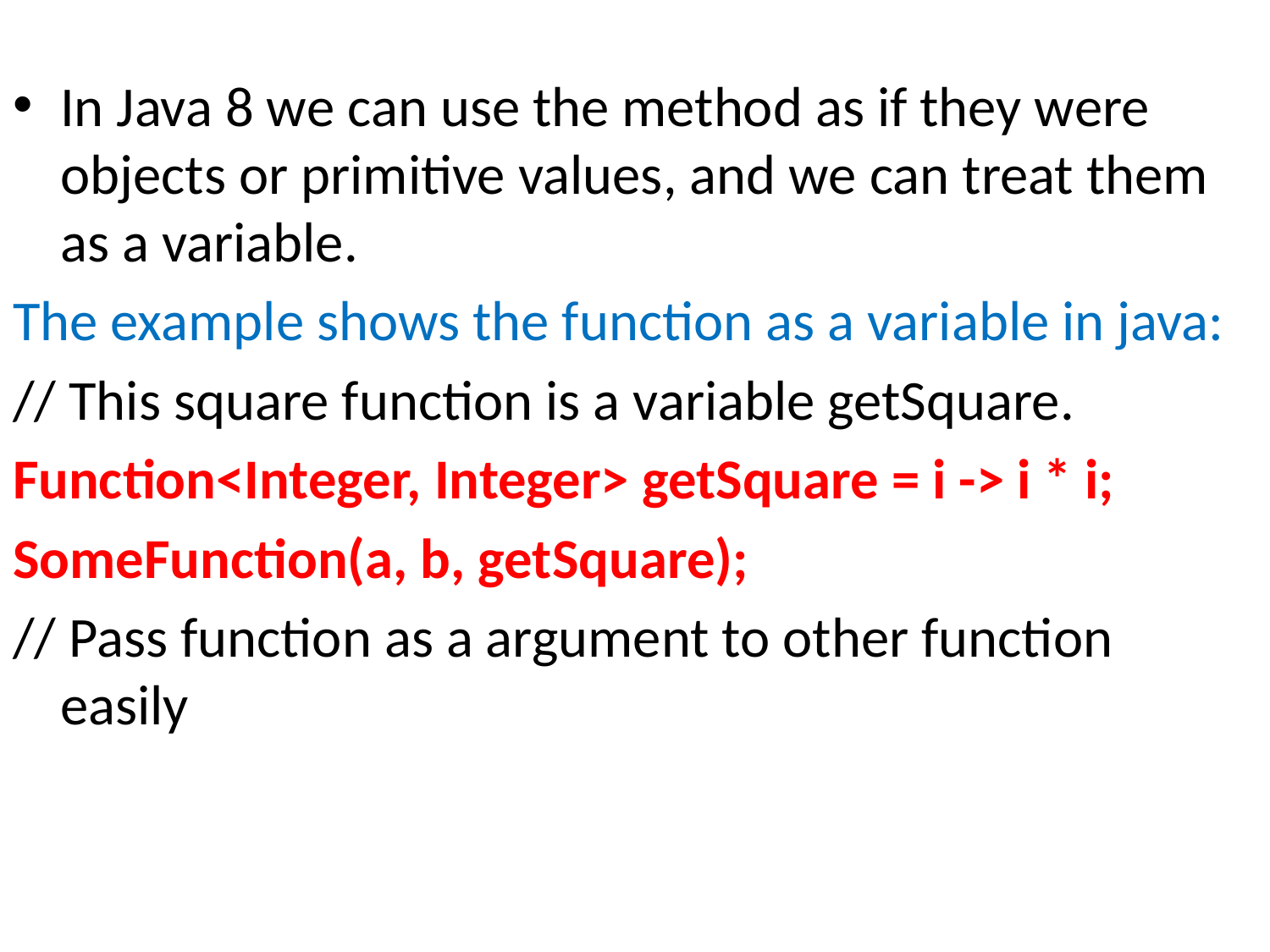

In Java 8 we can use the method as if they were objects or primitive values, and we can treat them as a variable.
The example shows the function as a variable in java:
// This square function is a variable getSquare.
Function<Integer, Integer> getSquare = i -> i * i;
SomeFunction(a, b, getSquare);
// Pass function as a argument to other function easily